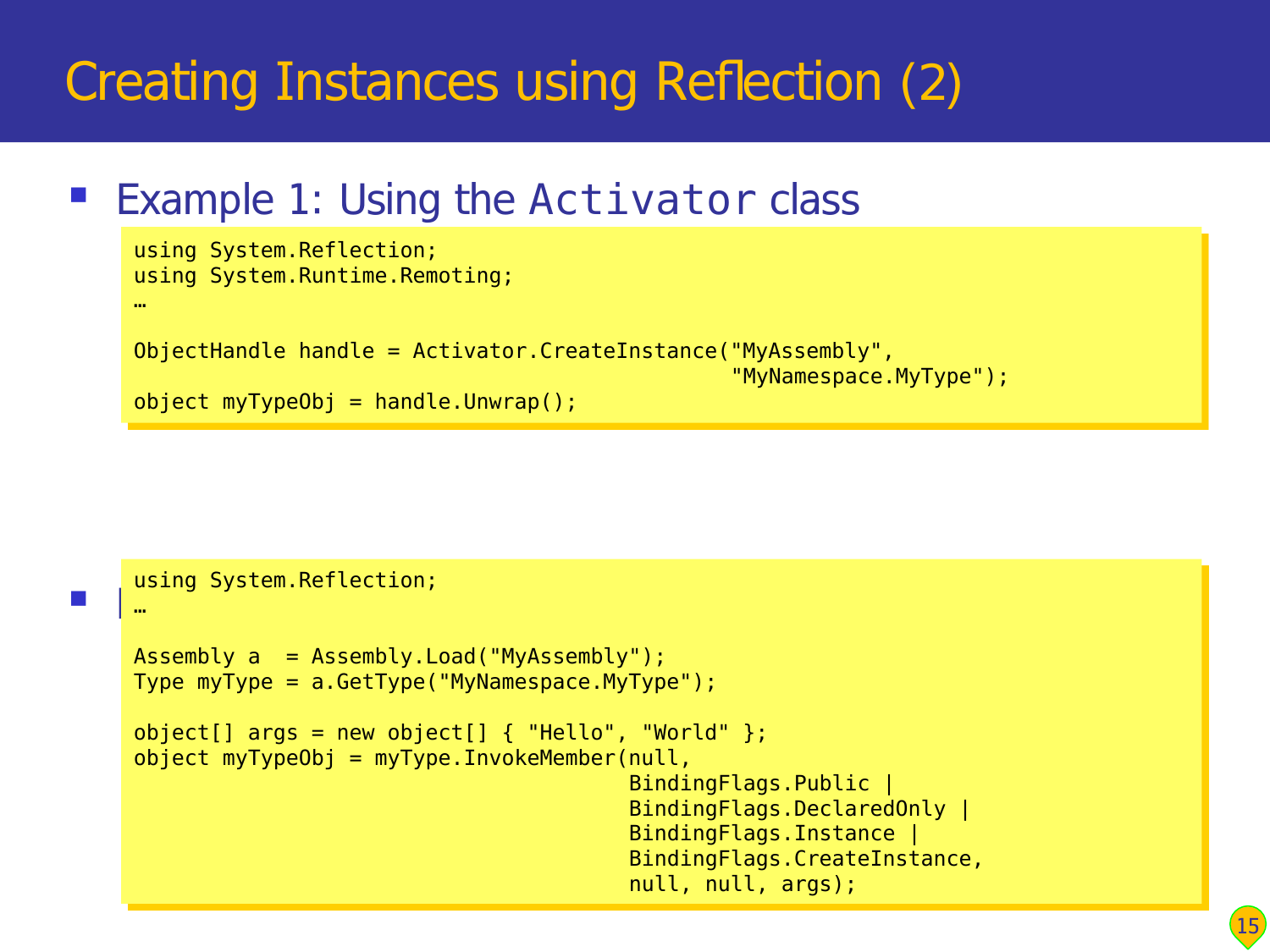

# Creating Instances using Reflection (2)
Example 1: Using the Activator class

Example 2: Using the Type class
using System.Reflection;
using System.Runtime.Remoting;
…

ObjectHandle handle = Activator.CreateInstance("MyAssembly",
                                               "MyNamespace.MyType");
object myTypeObj = handle.Unwrap();
using System.Reflection;
…

Assembly a  = Assembly.Load("MyAssembly");
Type myType = a.GetType("MyNamespace.MyType");

object[] args = new object[] { "Hello", "World" };
object myTypeObj = myType.InvokeMember(null,
                                       BindingFlags.Public |
                                       BindingFlags.DeclaredOnly |
                                       BindingFlags.Instance |
                                       BindingFlags.CreateInstance,
                                       null, null, args);
15